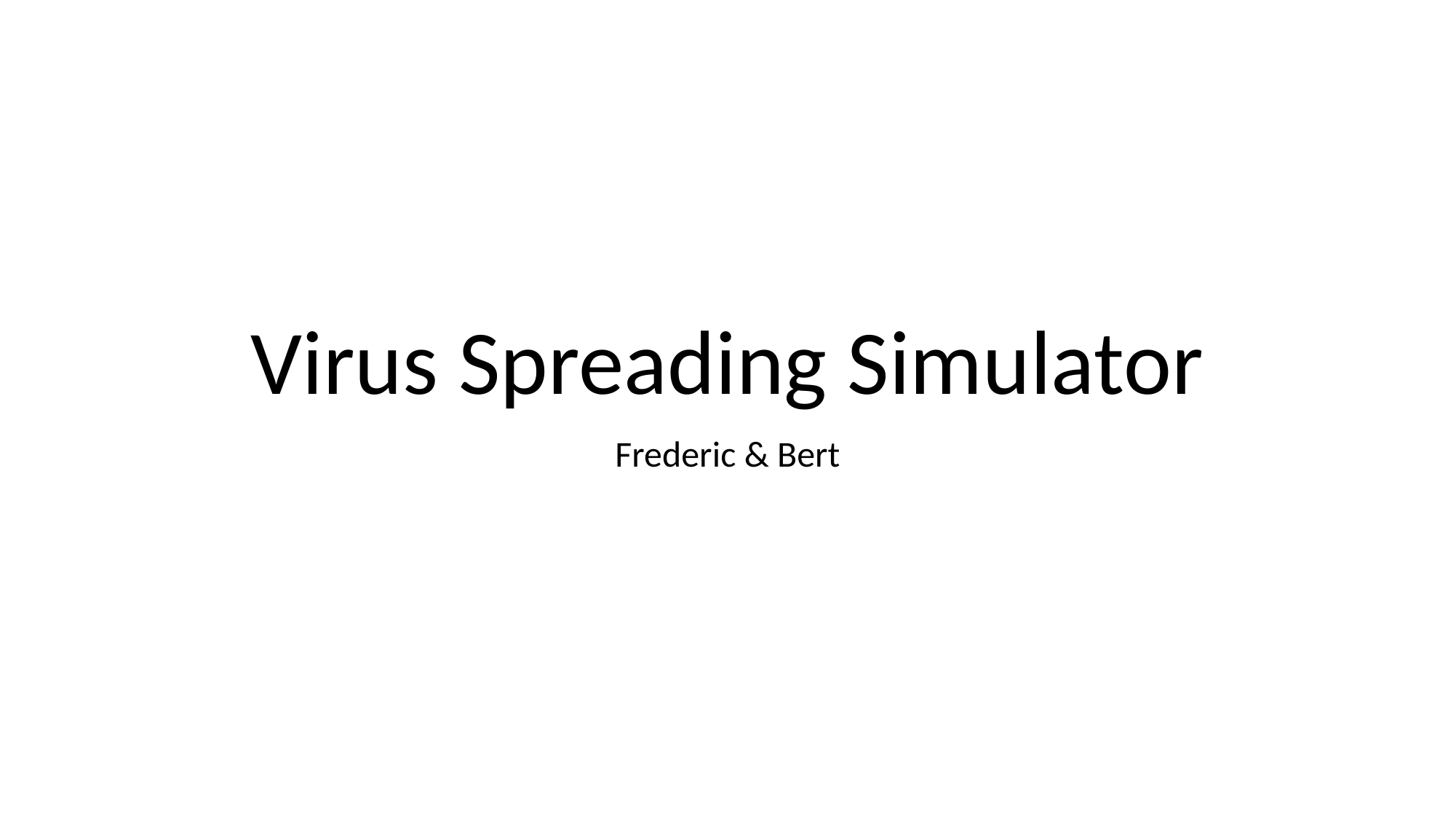

# Virus Spreading Simulator
Frederic & Bert